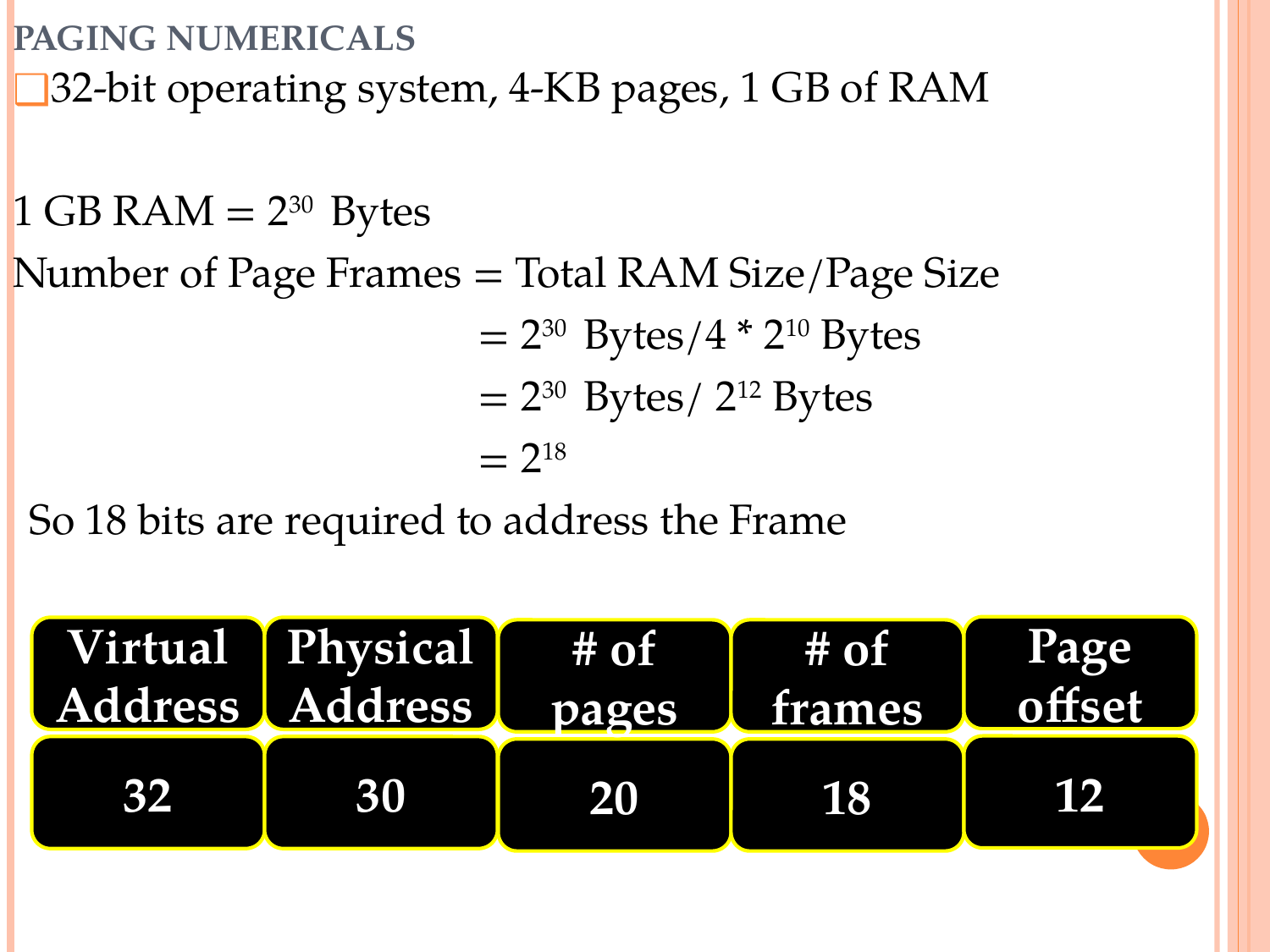

# PAGING NUMERICALS
32-bit operating system, 4-KB pages, 1 GB of RAM

1 GB RAM = 230  Bytes
Number of Page Frames = Total RAM Size/Page Size
                                            = 230  Bytes/4 * 210 Bytes
                                            = 230  Bytes/ 212 Bytes
                                            = 218
  So 18 bits are required to address the Frame

Page offset
Virtual Address
Physical Address
# of pages
# of frames
12
32
30
20
18